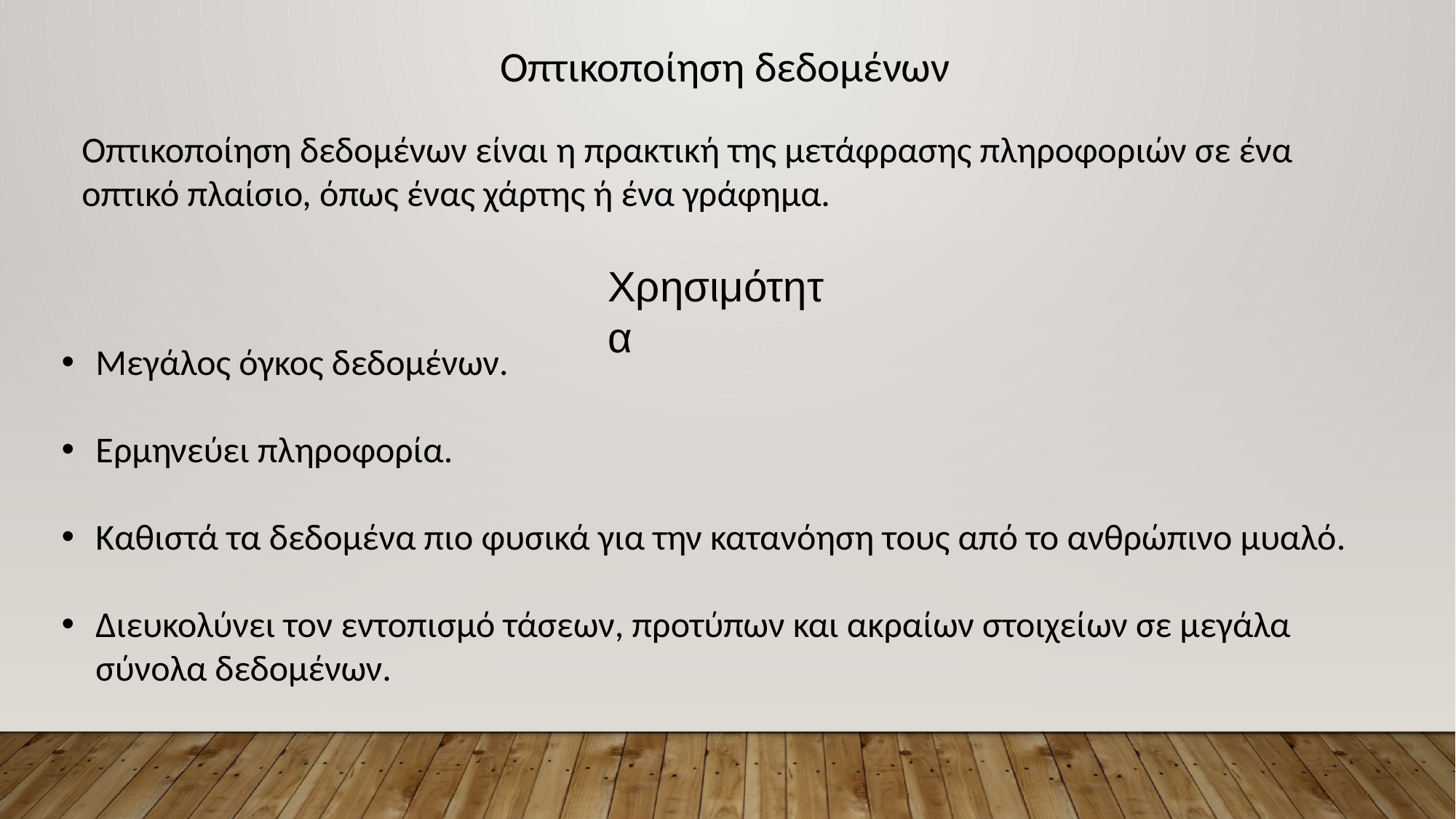

Οπτικοποίηση δεδομένων
Οπτικοποίηση δεδομένων είναι η πρακτική της μετάφρασης πληροφοριών σε ένα οπτικό πλαίσιο, όπως ένας χάρτης ή ένα γράφημα.

Χρησιμότητα
Μεγάλος όγκος δεδομένων.

Ερμηνεύει πληροφορία.

Καθιστά τα δεδομένα πιο φυσικά για την κατανόηση τους από το ανθρώπινο μυαλό.

Διευκολύνει τον εντοπισμό τάσεων, προτύπων και ακραίων στοιχείων σε μεγάλα σύνολα δεδομένων.